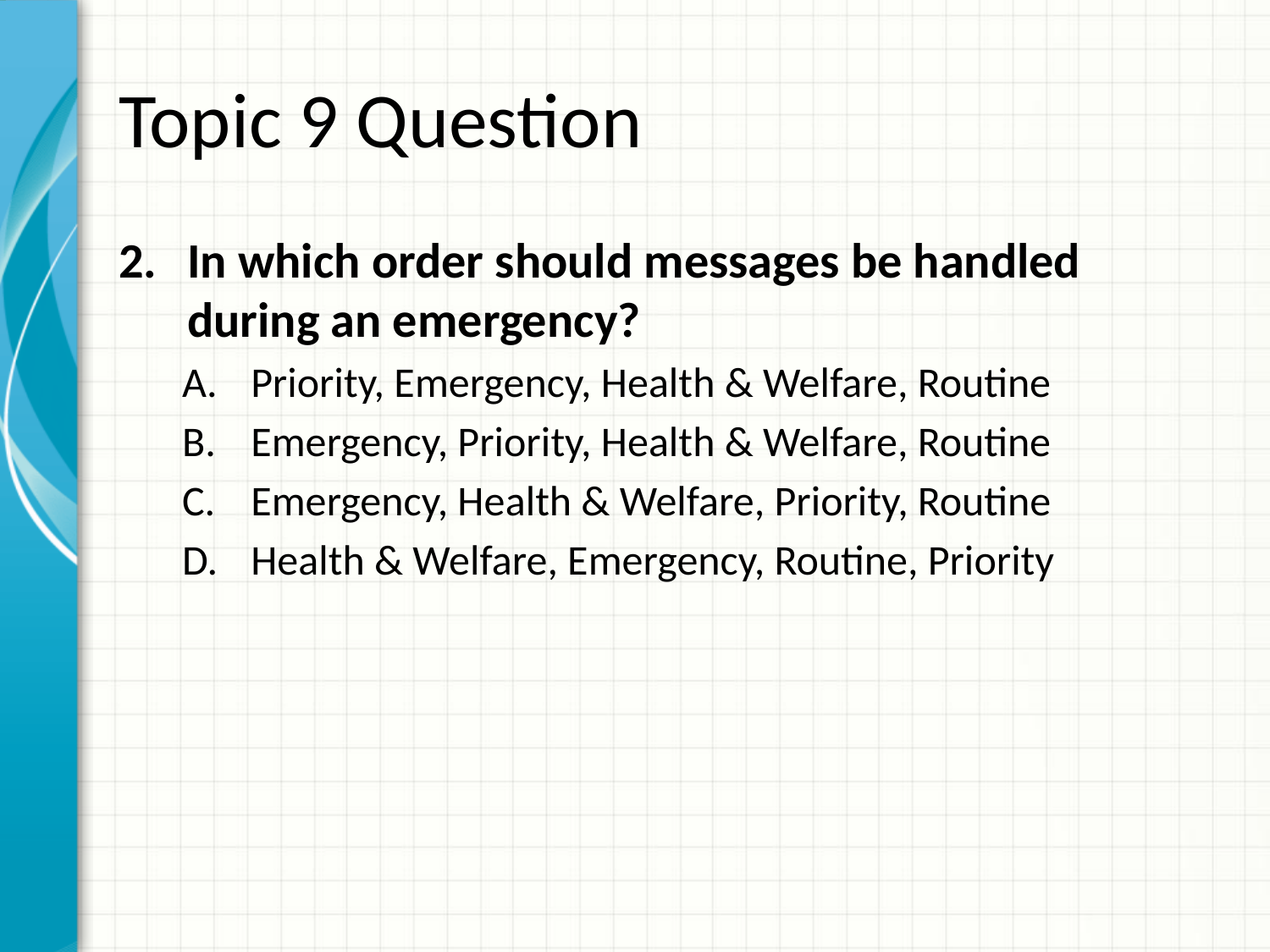

# Topic 9 Question
In which order should messages be handled during an emergency?
Priority, Emergency, Health & Welfare, Routine
Emergency, Priority, Health & Welfare, Routine
Emergency, Health & Welfare, Priority, Routine
Health & Welfare, Emergency, Routine, Priority